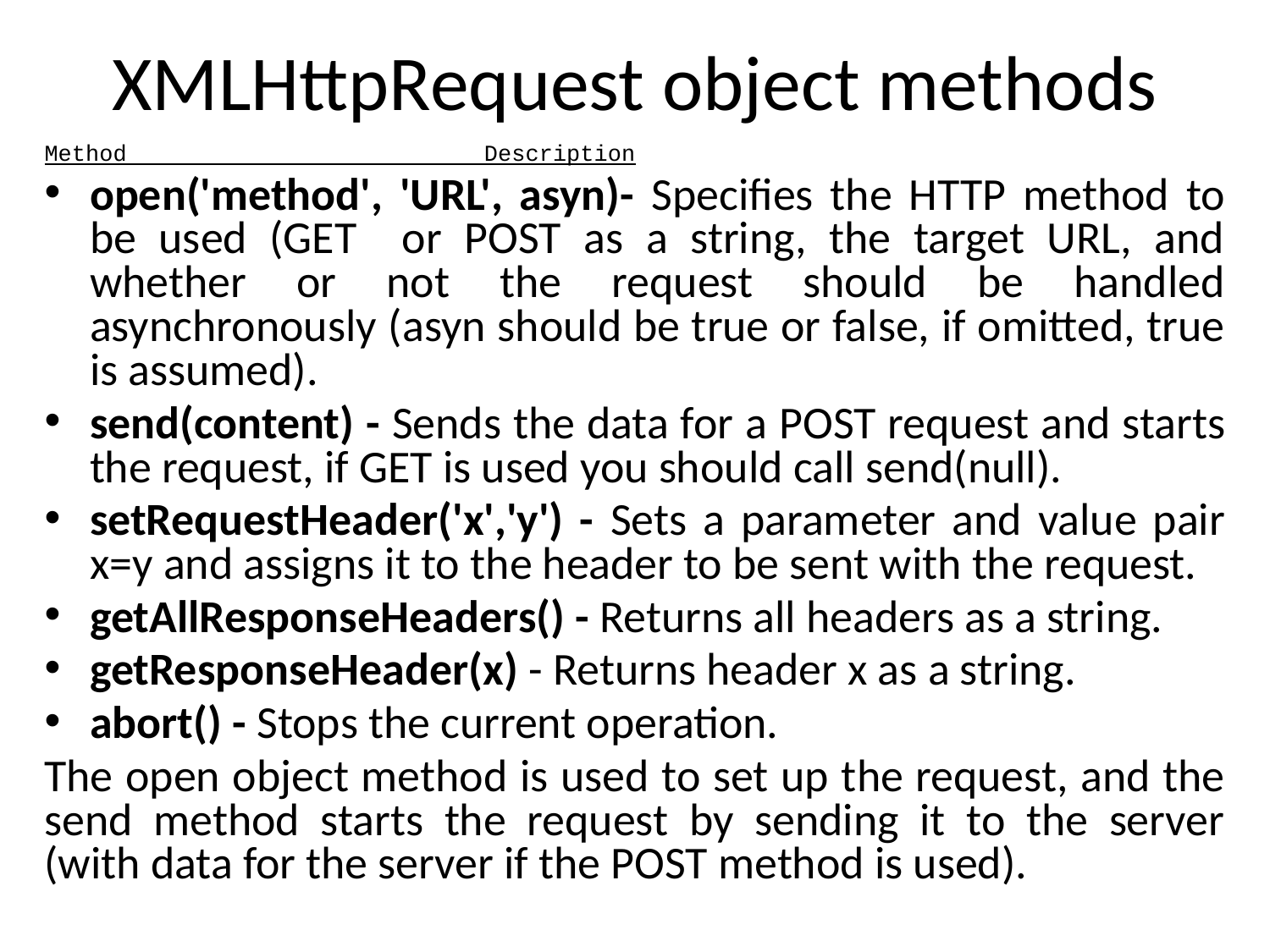

# XMLHttpRequest object methods
Method                          Description
open('method', 'URL', asyn)- Specifies the HTTP method to be used (GET  or POST as a string, the target URL, and whether or not the request should be handled asynchronously (asyn should be true or false, if omitted, true is assumed).
send(content) - Sends the data for a POST request and starts the request, if GET is used you should call send(null).
setRequestHeader('x','y') - Sets a parameter and value pair x=y and assigns it to the header to be sent with the request.
getAllResponseHeaders() - Returns all headers as a string.
getResponseHeader(x) - Returns header x as a string.
abort() - Stops the current operation.
The open object method is used to set up the request, and the send method starts the request by sending it to the server (with data for the server if the POST method is used).